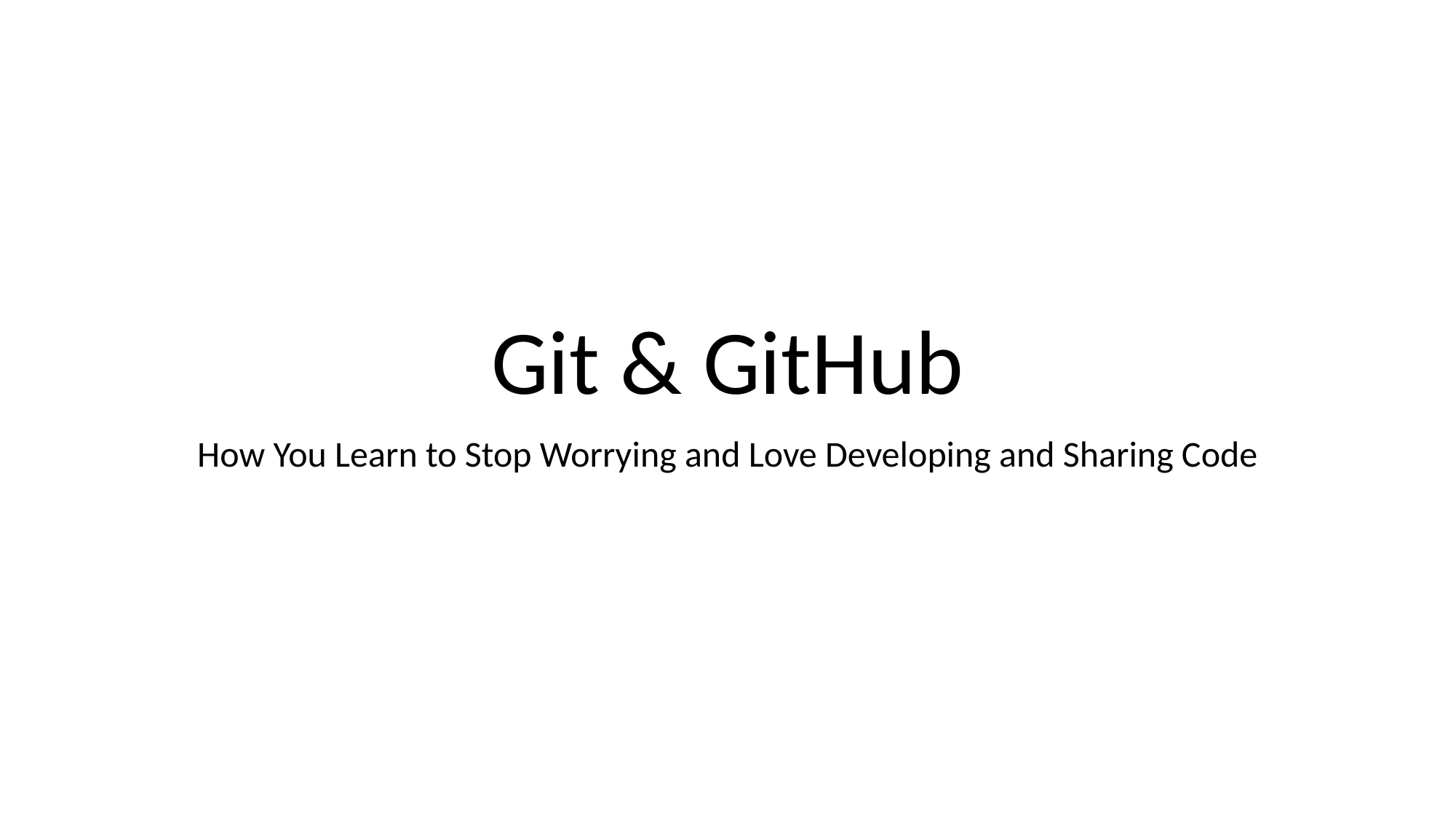

# Git & GitHub
How You Learn to Stop Worrying and Love Developing and Sharing Code